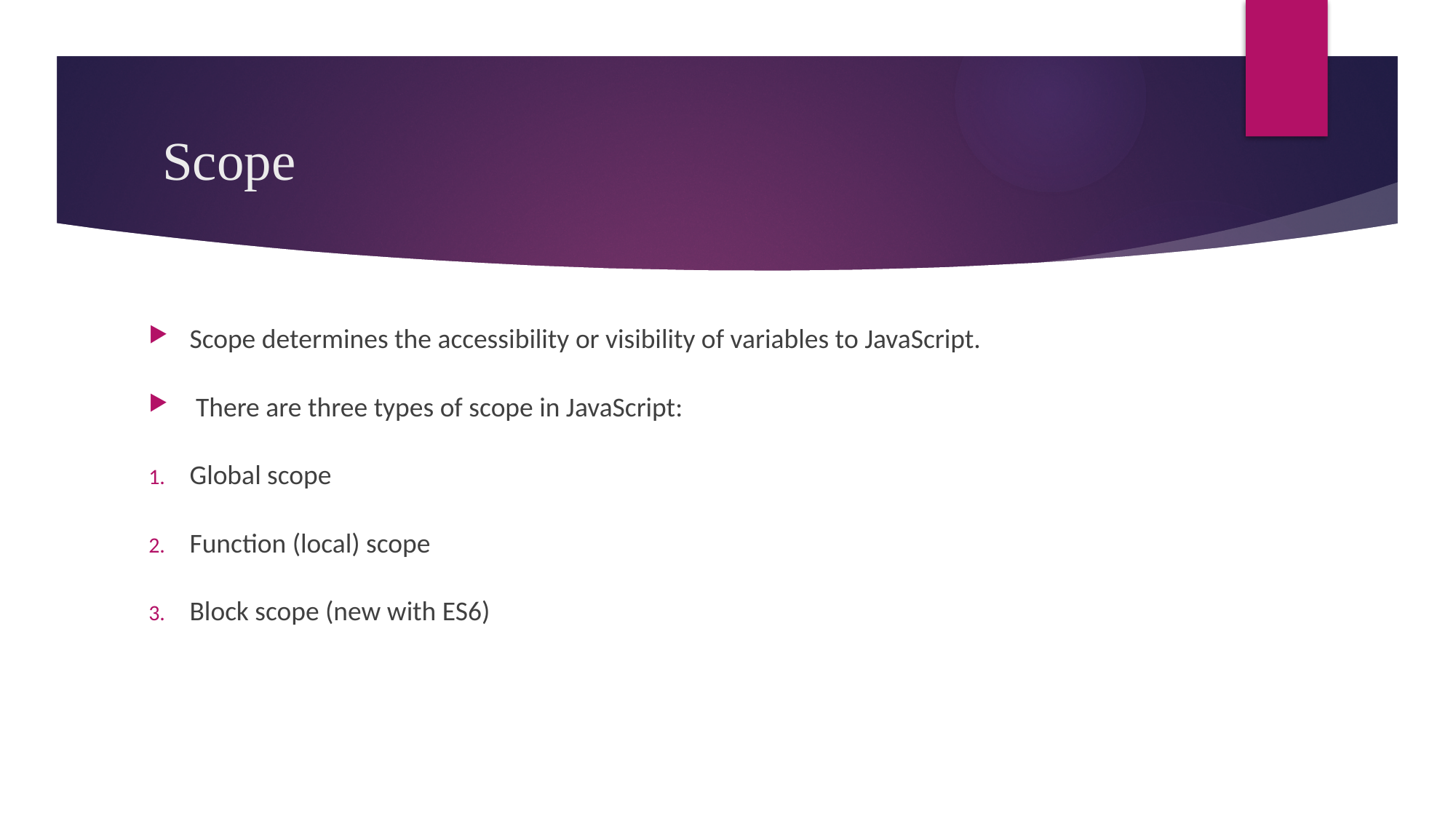

# Scope
Scope determines the accessibility or visibility of variables to JavaScript.
 There are three types of scope in JavaScript:
Global scope
Function (local) scope
Block scope (new with ES6)